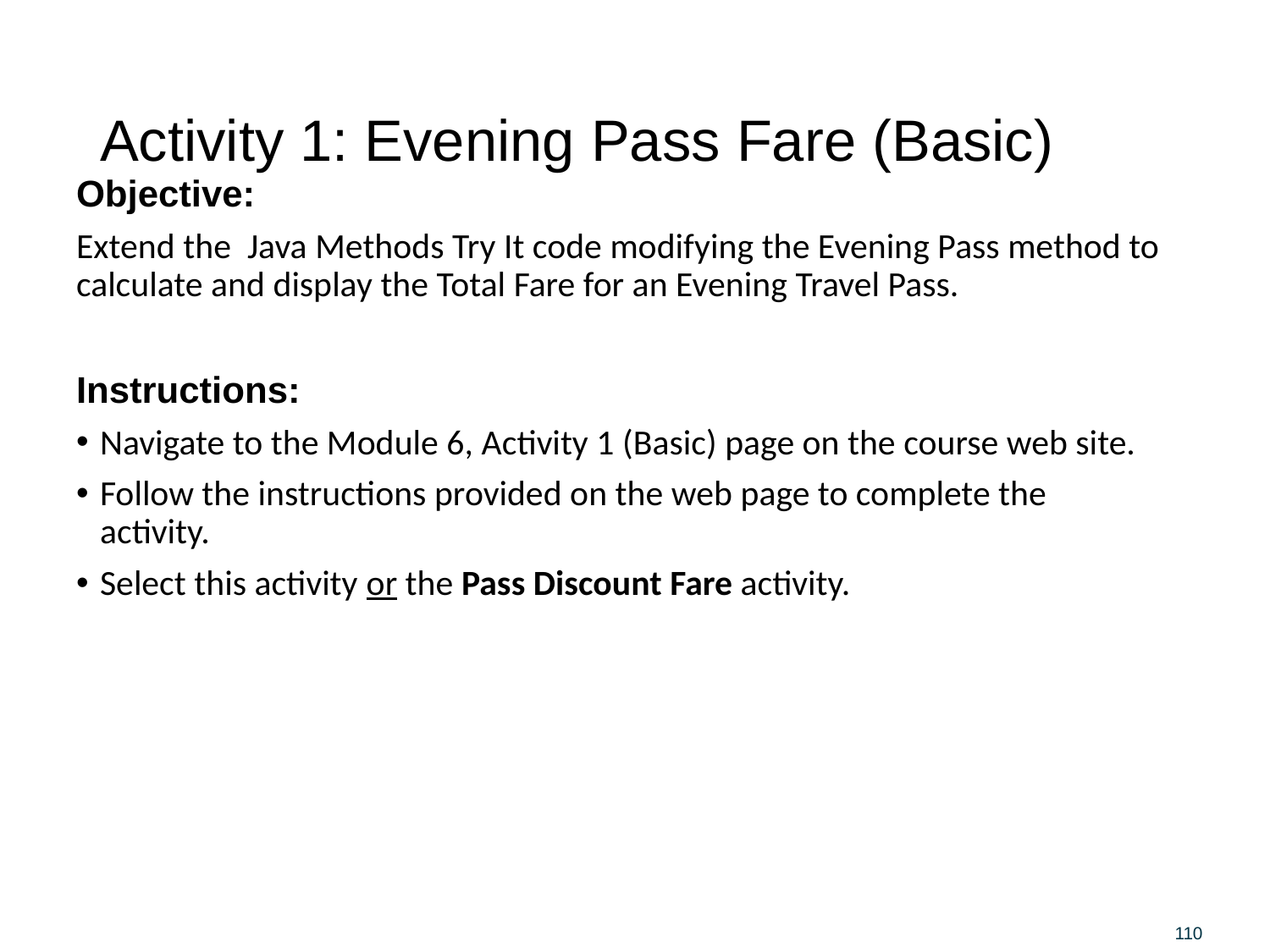

# Activity 1: Evening Pass Fare (Basic)
Objective:
Extend the  Java Methods Try It code modifying the Evening Pass method to calculate and display the Total Fare for an Evening Travel Pass.

Instructions:
Navigate to the Module 6, Activity 1 (Basic) page on the course web site.
Follow the instructions provided on the web page to complete the activity.
Select this activity or the Pass Discount Fare activity.

110